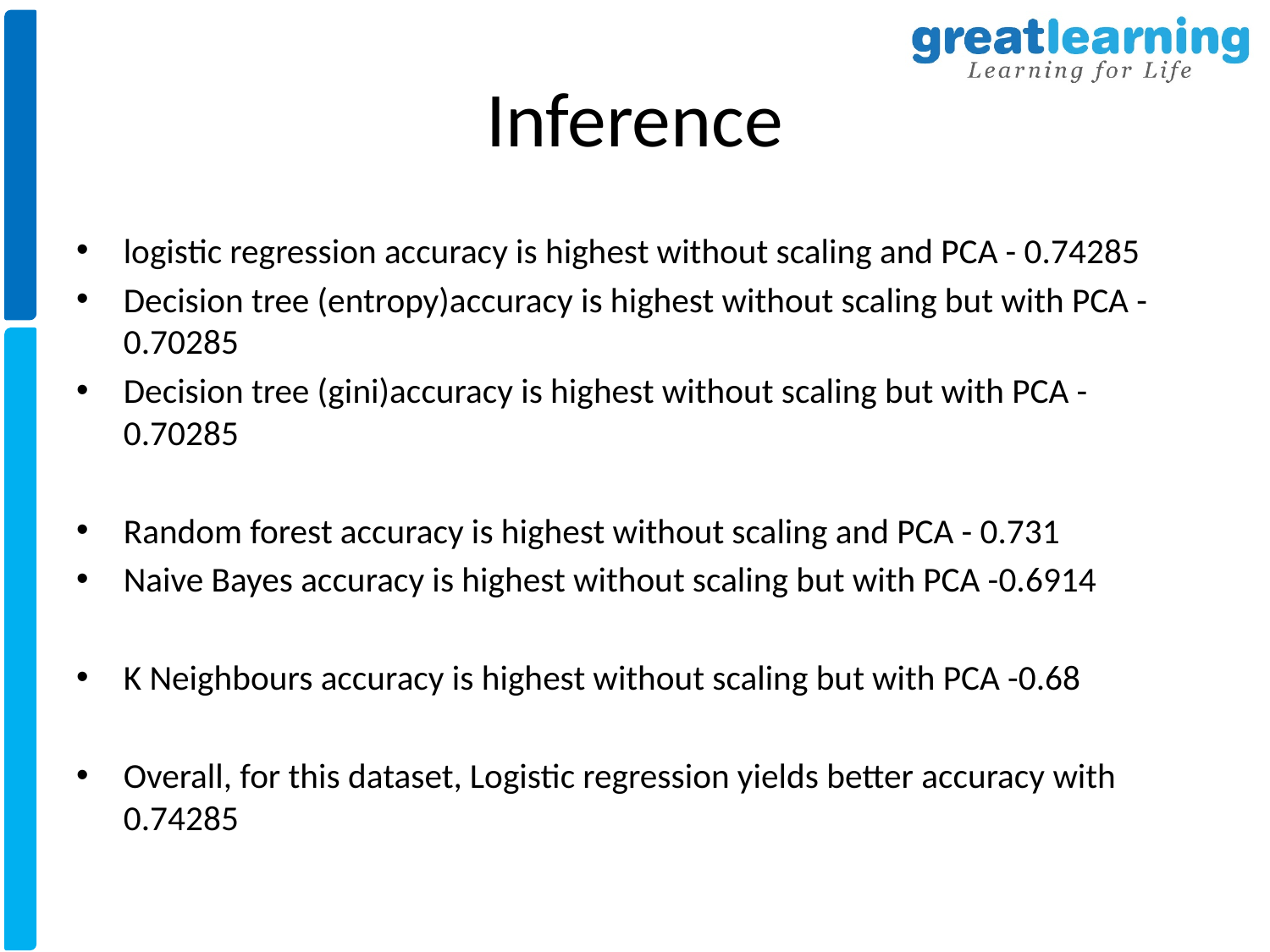

# Inference
logistic regression accuracy is highest without scaling and PCA - 0.74285
Decision tree (entropy)accuracy is highest without scaling but with PCA -0.70285
Decision tree (gini)accuracy is highest without scaling but with PCA -0.70285

Random forest accuracy is highest without scaling and PCA - 0.731
Naive Bayes accuracy is highest without scaling but with PCA -0.6914

K Neighbours accuracy is highest without scaling but with PCA -0.68

Overall, for this dataset, Logistic regression yields better accuracy with 0.74285